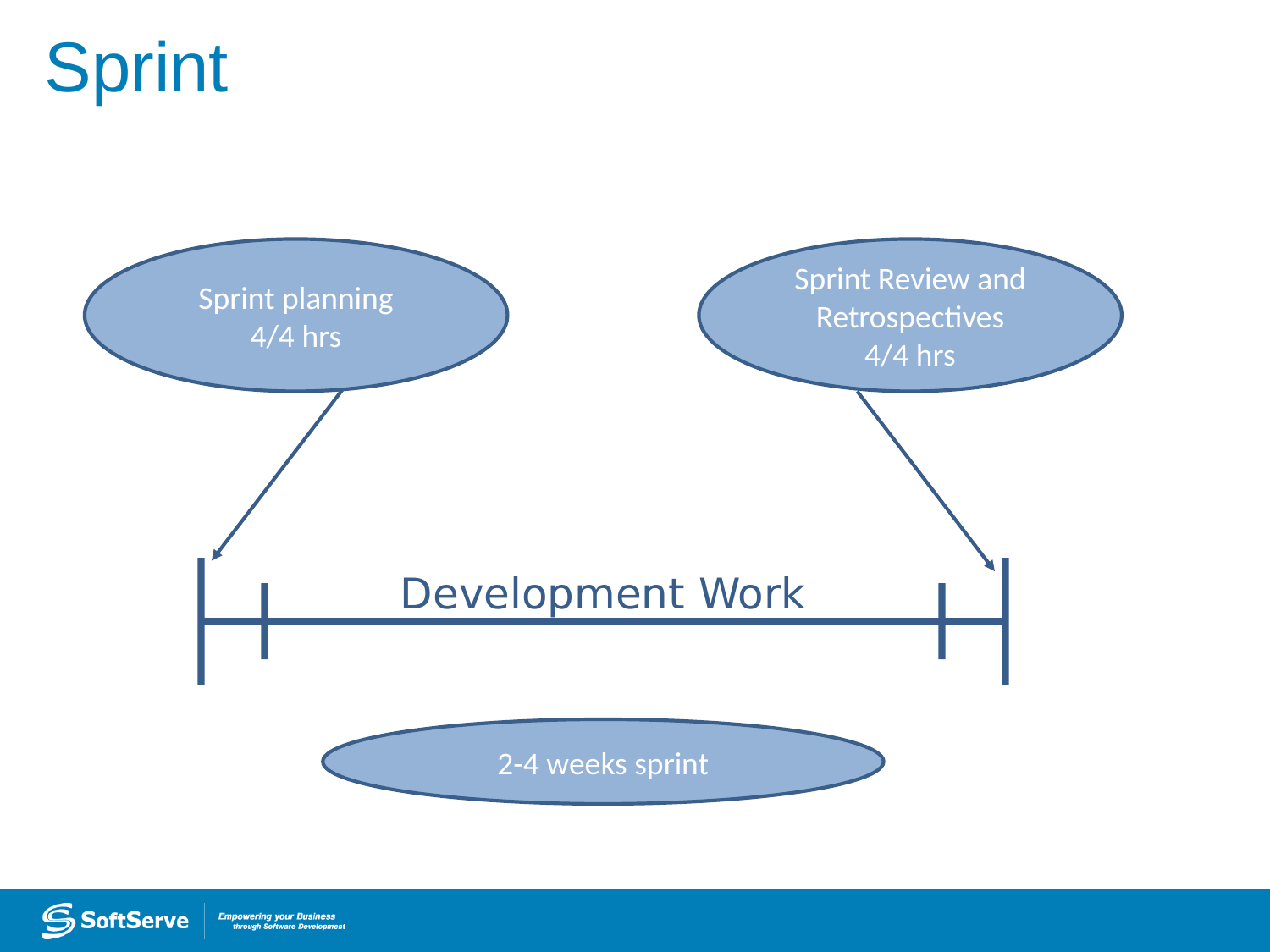

# Sprint
Sprint planning
4/4 hrs
Sprint Review and Retrospectives
4/4 hrs

Development Work
2-4 weeks sprint